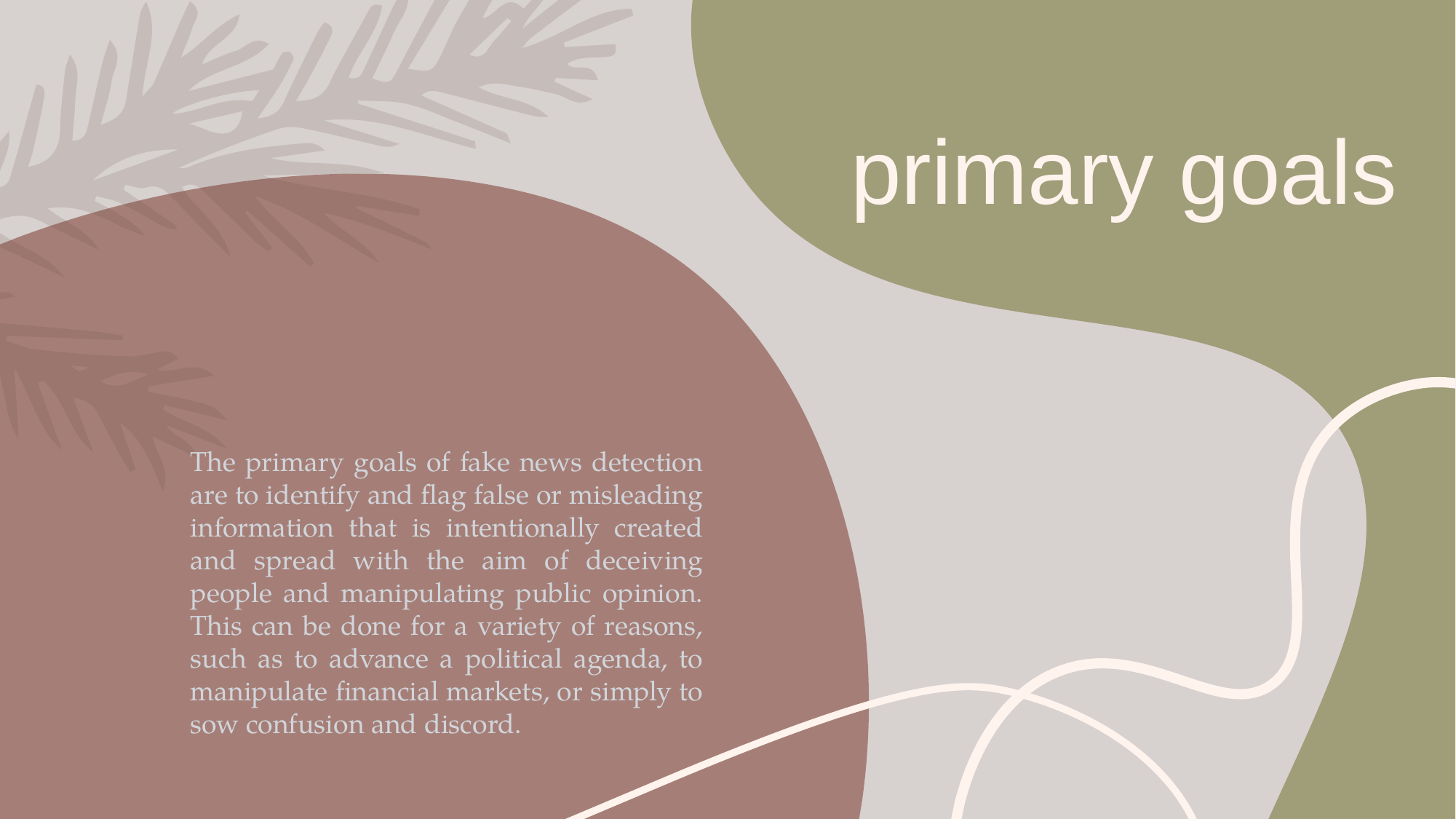

# primary goals
The primary goals of fake news detection are to identify and flag false or misleading information that is intentionally created and spread with the aim of deceiving people and manipulating public opinion. This can be done for a variety of reasons, such as to advance a political agenda, to manipulate financial markets, or simply to sow confusion and discord.